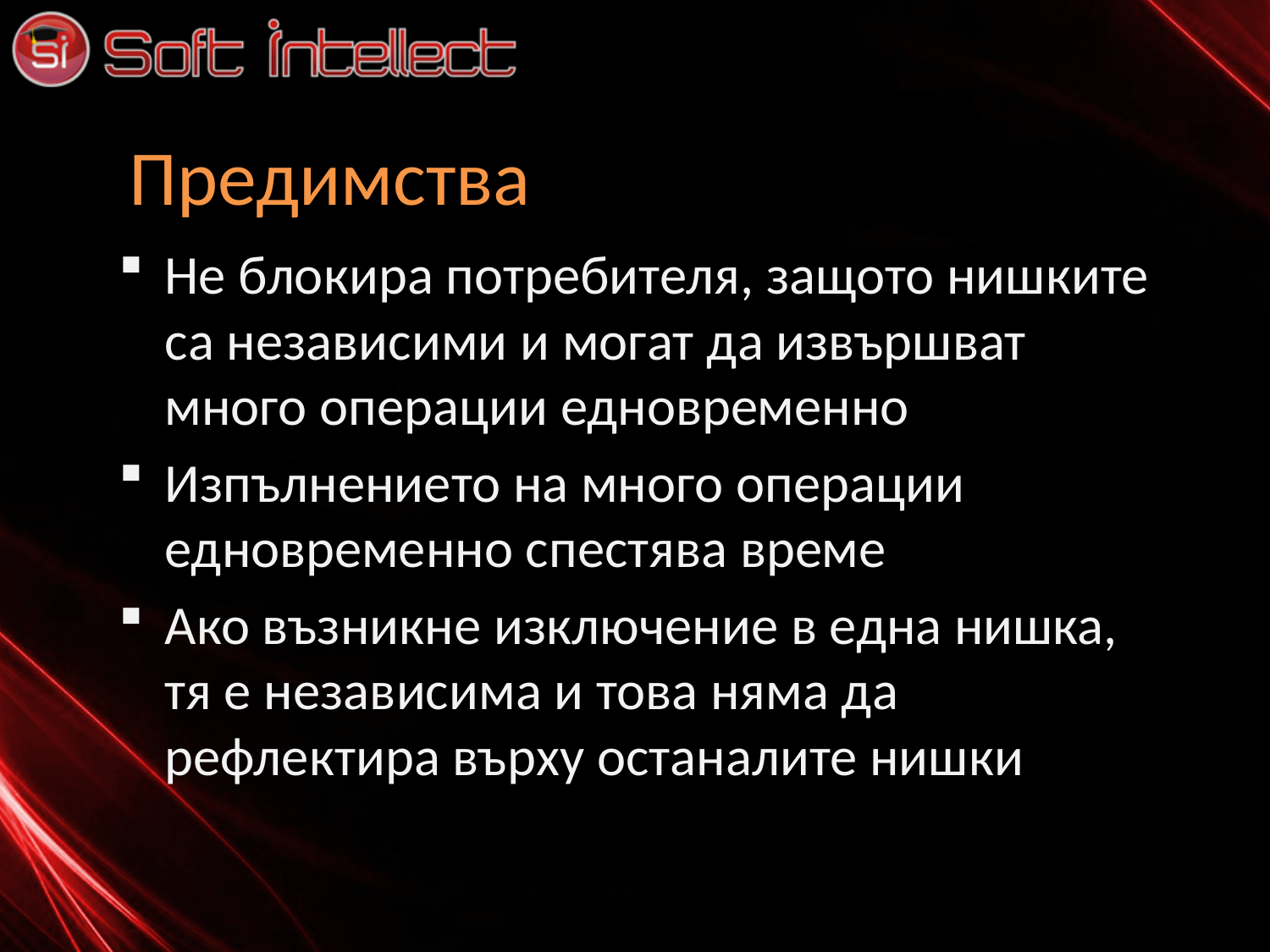

# Предимства
Не блокира потребителя, защото нишките са независими и могат да извършват много операции едновременно
Изпълнението на много операции едновременно спестява време
Ако възникне изключение в една нишка, тя е независима и това няма да рефлектира върху останалите нишки